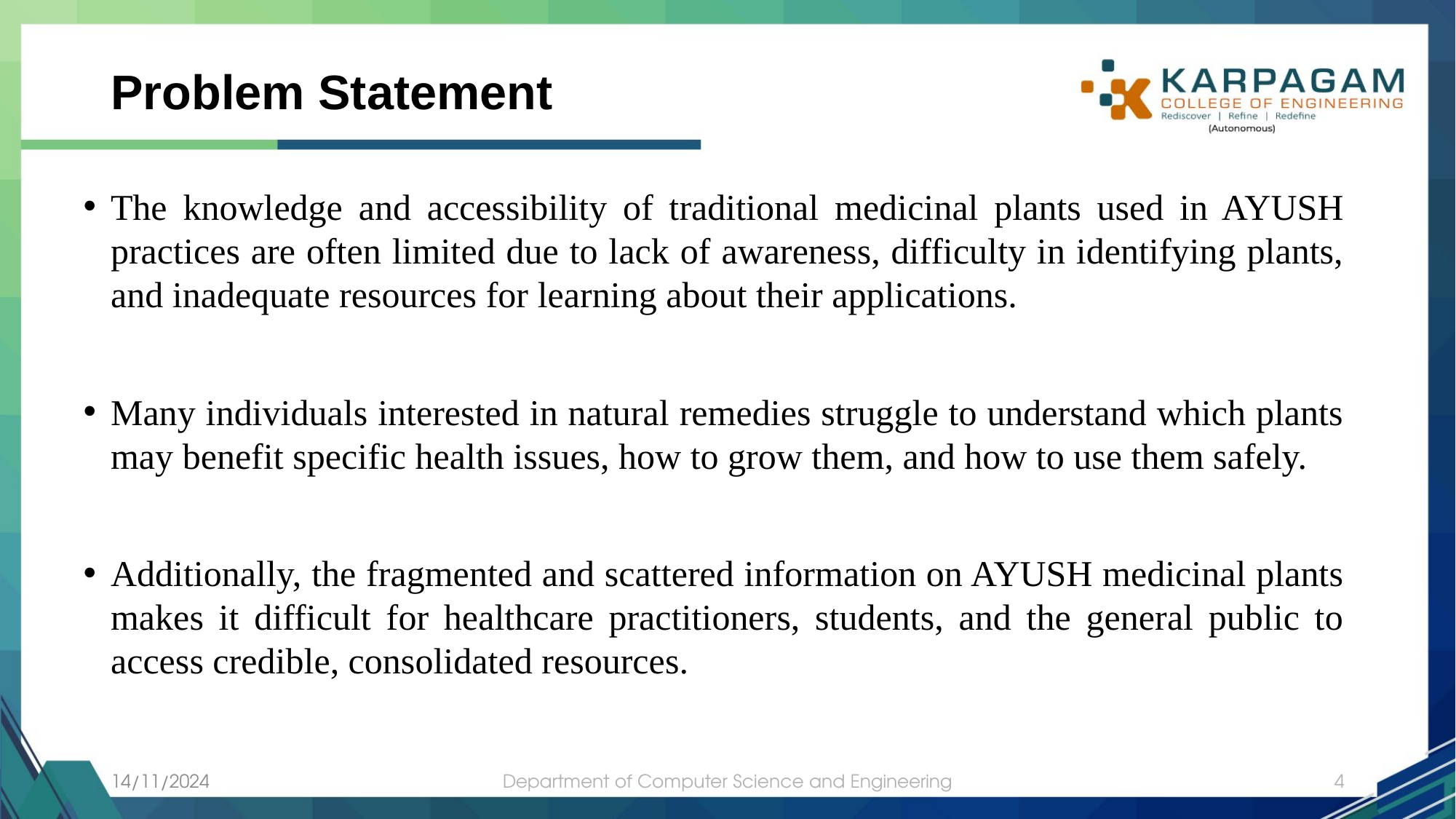

# Problem Statement
The knowledge and accessibility of traditional medicinal plants used in AYUSH practices are often limited due to lack of awareness, difficulty in identifying plants, and inadequate resources for learning about their applications.

Many individuals interested in natural remedies struggle to understand which plants may benefit specific health issues, how to grow them, and how to use them safely.

Additionally, the fragmented and scattered information on AYUSH medicinal plants makes it difficult for healthcare practitioners, students, and the general public to access credible, consolidated resources.

14/11/2024
Department of Computer Science and Engineering
4